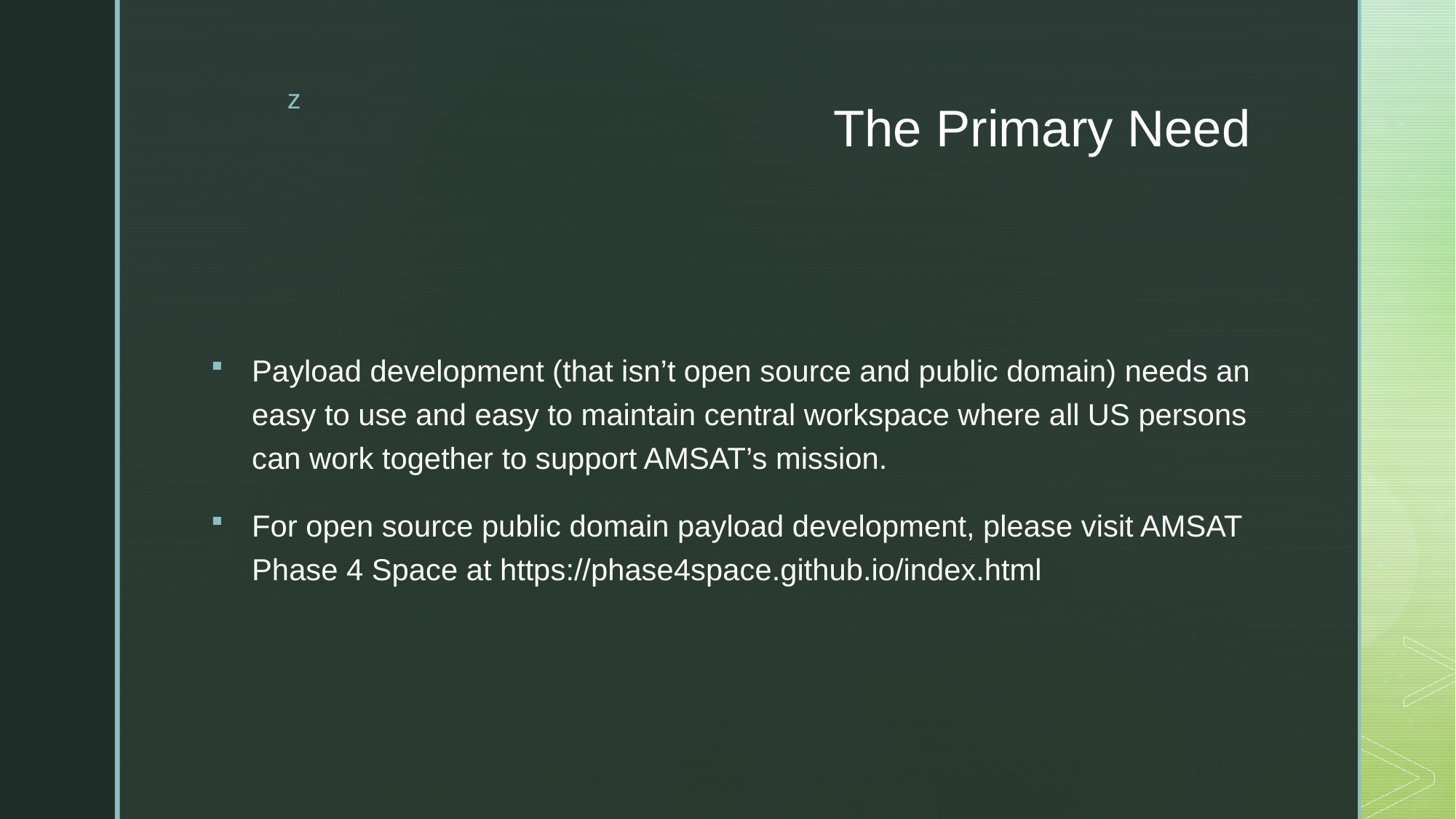

# The Primary Need
Payload development (that isn’t open source and public domain) needs an easy to use and easy to maintain central workspace where all US persons can work together to support AMSAT’s mission.
For open source public domain payload development, please visit AMSAT Phase 4 Space at https://phase4space.github.io/index.html